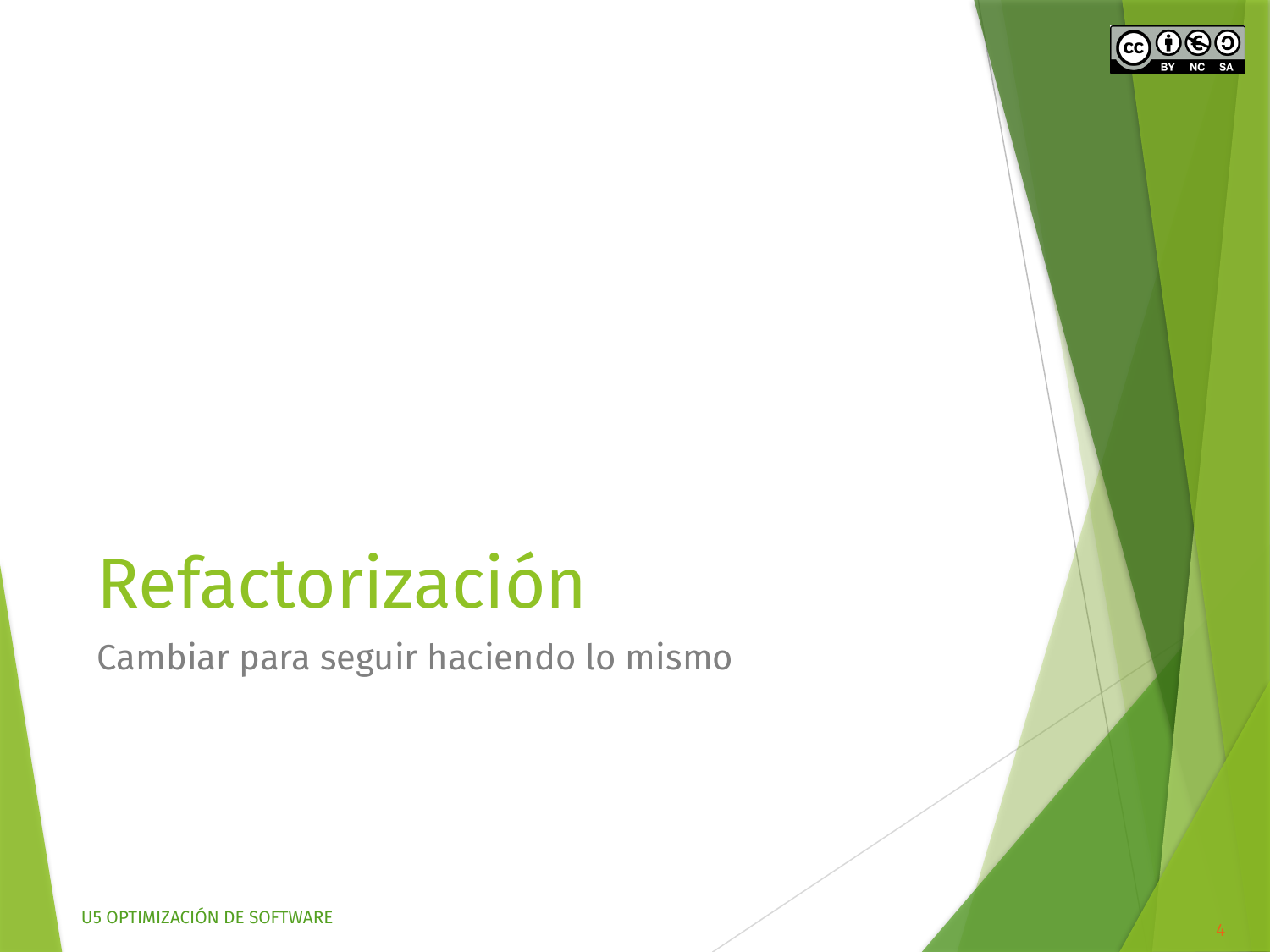

# Refactorización
Cambiar para seguir haciendo lo mismo